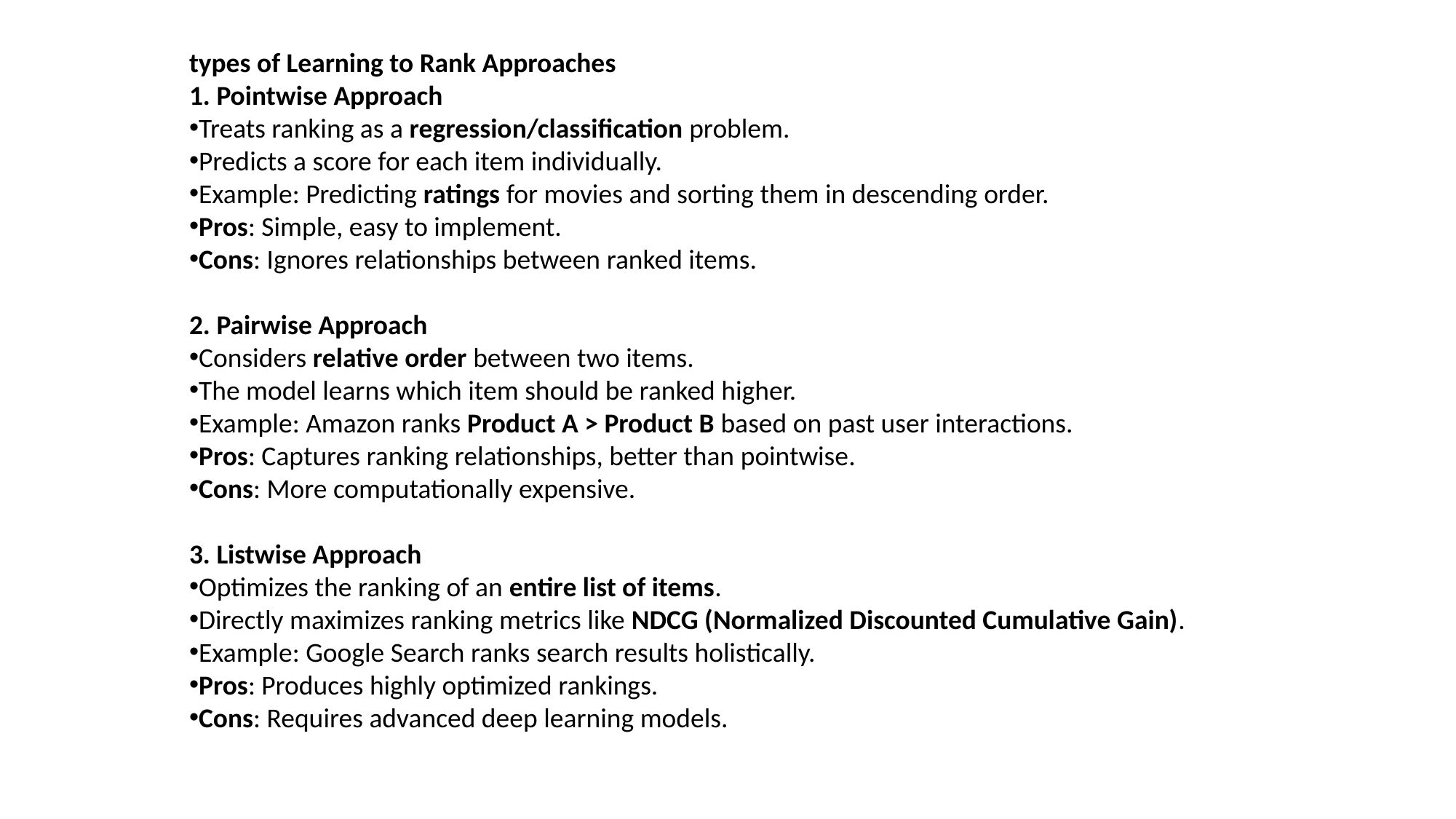

types of Learning to Rank Approaches
1. Pointwise Approach
Treats ranking as a regression/classification problem.
Predicts a score for each item individually.
Example: Predicting ratings for movies and sorting them in descending order.
Pros: Simple, easy to implement.
Cons: Ignores relationships between ranked items.

2. Pairwise Approach
Considers relative order between two items.
The model learns which item should be ranked higher.
Example: Amazon ranks Product A > Product B based on past user interactions.
Pros: Captures ranking relationships, better than pointwise.
Cons: More computationally expensive.

3. Listwise Approach
Optimizes the ranking of an entire list of items.
Directly maximizes ranking metrics like NDCG (Normalized Discounted Cumulative Gain).
Example: Google Search ranks search results holistically.
Pros: Produces highly optimized rankings.
Cons: Requires advanced deep learning models.